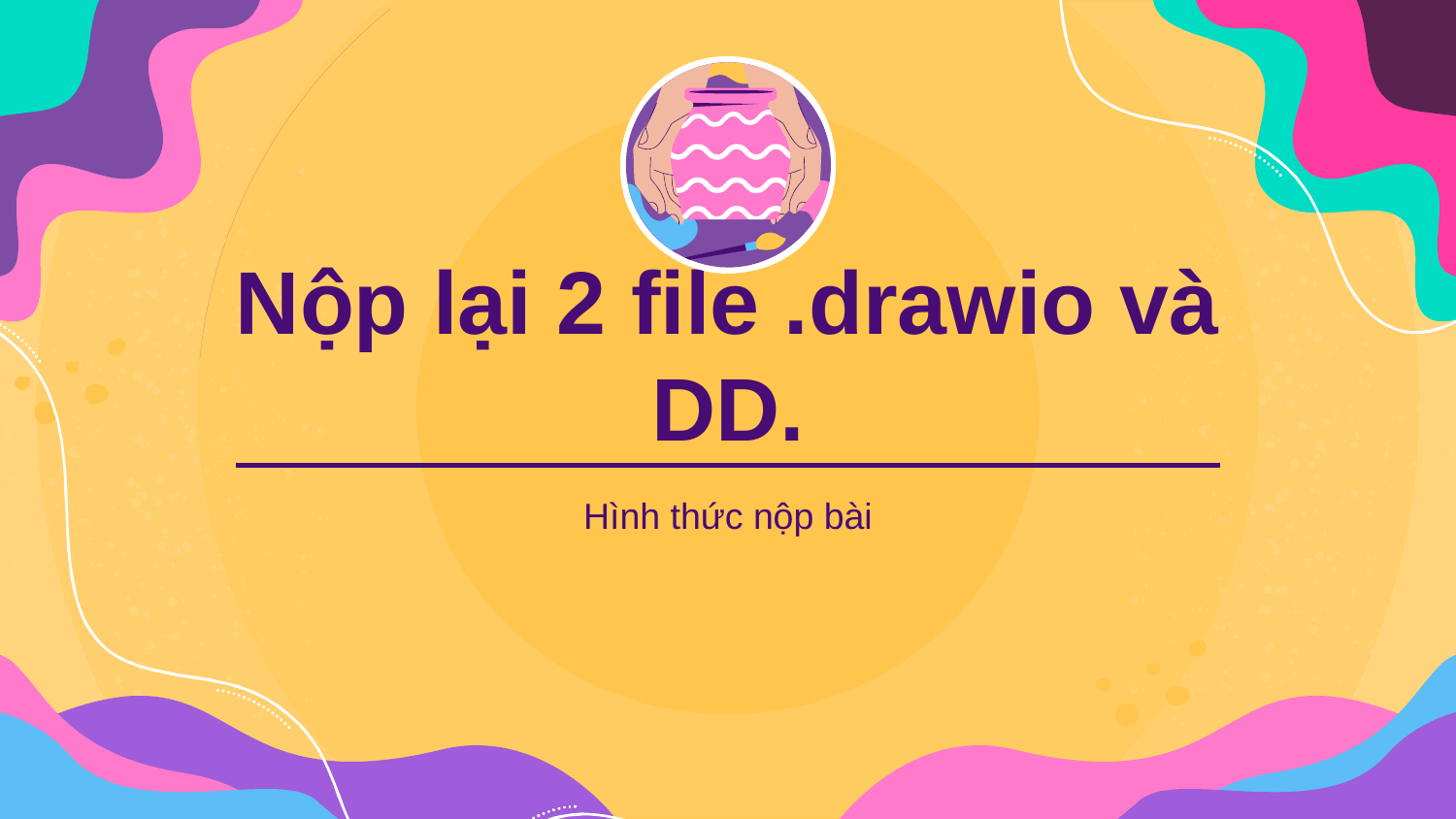

# Nộp lại 2 file .drawio và DD.
Hình thức nộp bài